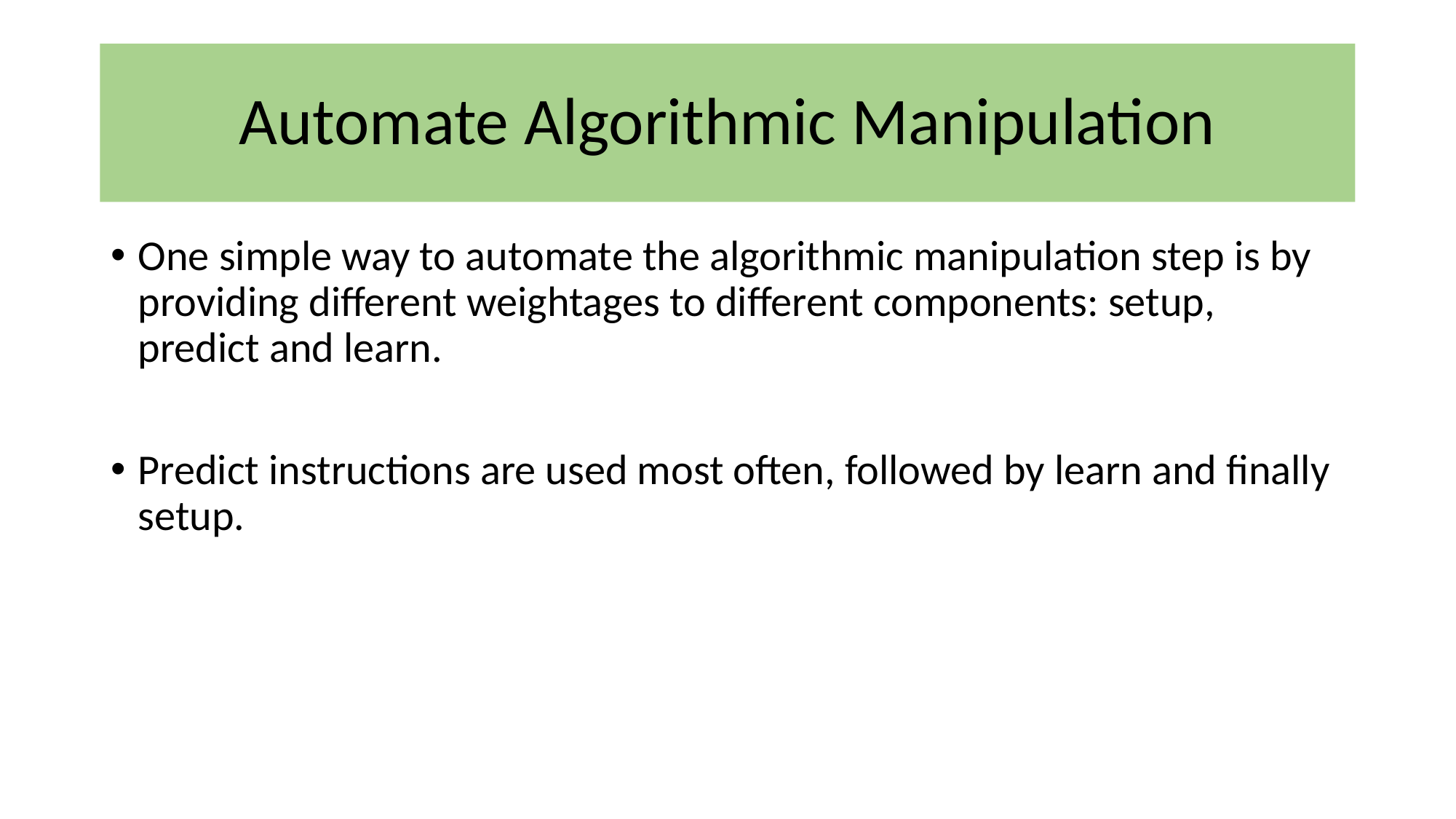

# Automate Algorithmic Manipulation
One simple way to automate the algorithmic manipulation step is by providing different weightages to different components: setup, predict and learn.

Predict instructions are used most often, followed by learn and finally setup.